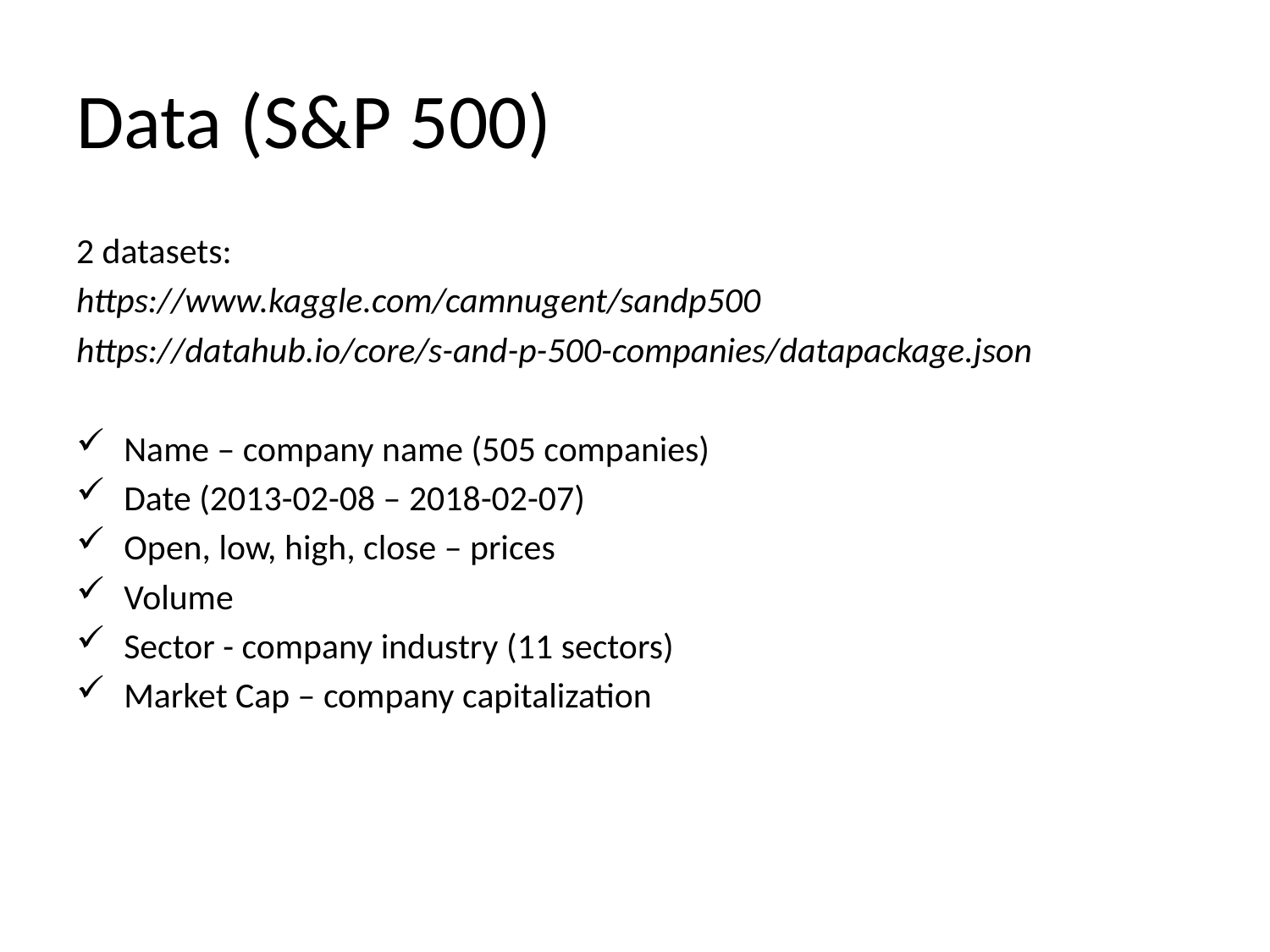

# Data (S&P 500)
2 datasets:
https://www.kaggle.com/camnugent/sandp500
https://datahub.io/core/s-and-p-500-companies/datapackage.json

Name – company name (505 companies)
Date (2013-02-08 – 2018-02-07)
Open, low, high, close – prices
Volume
Sector - company industry (11 sectors)
Market Cap – company capitalization